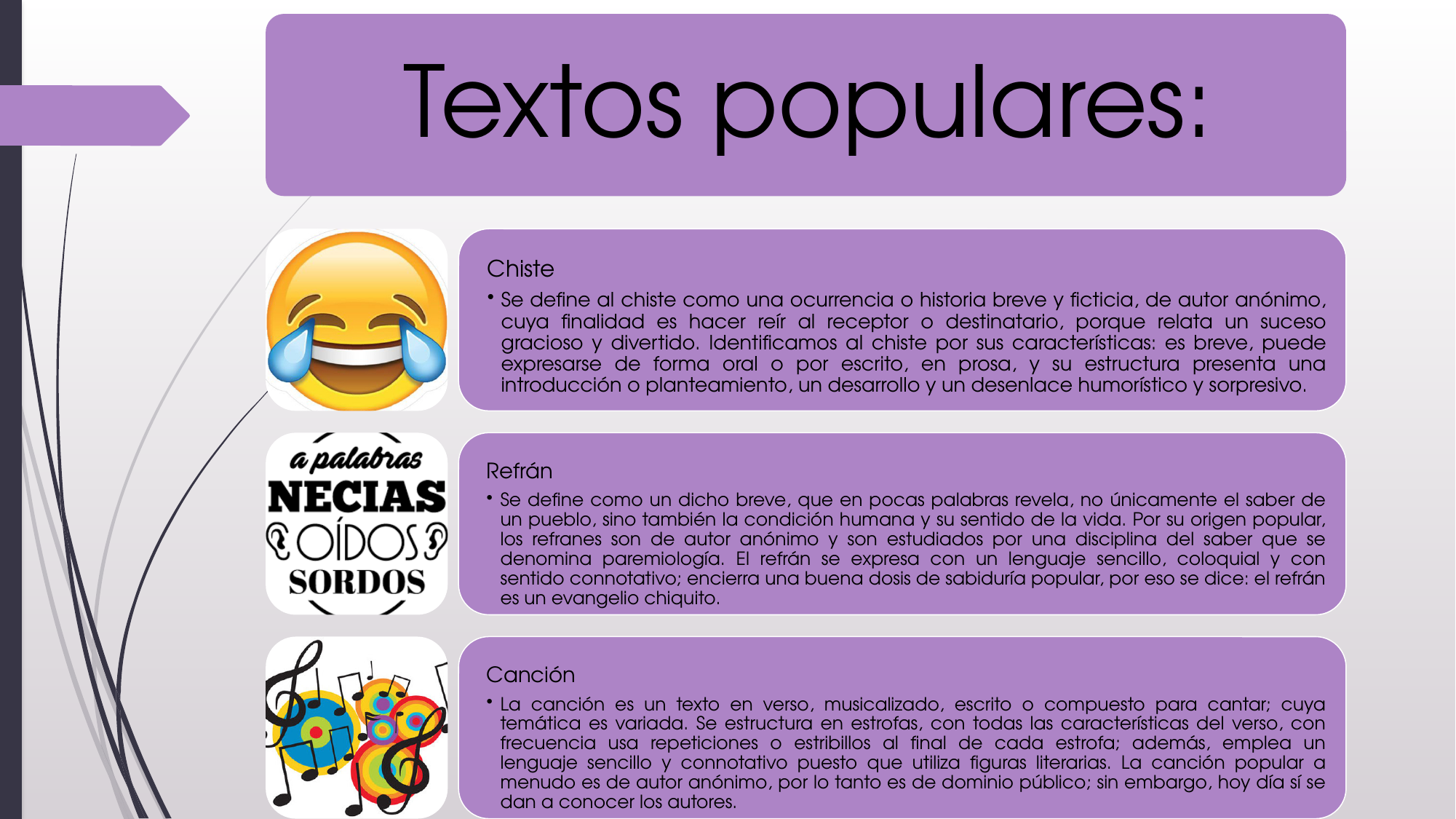

Textos populares:
Chiste
Se define al chiste como una ocurrencia o historia breve y ficticia, de autor anónimo, cuya finalidad es hacer reír al receptor o destinatario, porque relata un suceso gracioso y divertido. Identificamos al chiste por sus características: es breve, puede expresarse de forma oral o por escrito, en prosa, y su estructura presenta una introducción o planteamiento, un desarrollo y un desenlace humorístico y sorpresivo.
Refrán
Se define como un dicho breve, que en pocas palabras revela, no únicamente el saber de un pueblo, sino también la condición humana y su sentido de la vida. Por su origen popular, los refranes son de autor anónimo y son estudiados por una disciplina del saber que se denomina paremiología. El refrán se expresa con un lenguaje sencillo, coloquial y con sentido connotativo; encierra una buena dosis de sabiduría popular, por eso se dice: el refrán es un evangelio chiquito.
Canción
La canción es un texto en verso, musicalizado, escrito o compuesto para cantar; cuya temática es variada. Se estructura en estrofas, con todas las características del verso, con frecuencia usa repeticiones o estribillos al final de cada estrofa; además, emplea un lenguaje sencillo y connotativo puesto que utiliza figuras literarias. La canción popular a menudo es de autor anónimo, por lo tanto es de dominio público; sin embargo, hoy día sí se dan a conocer los autores.